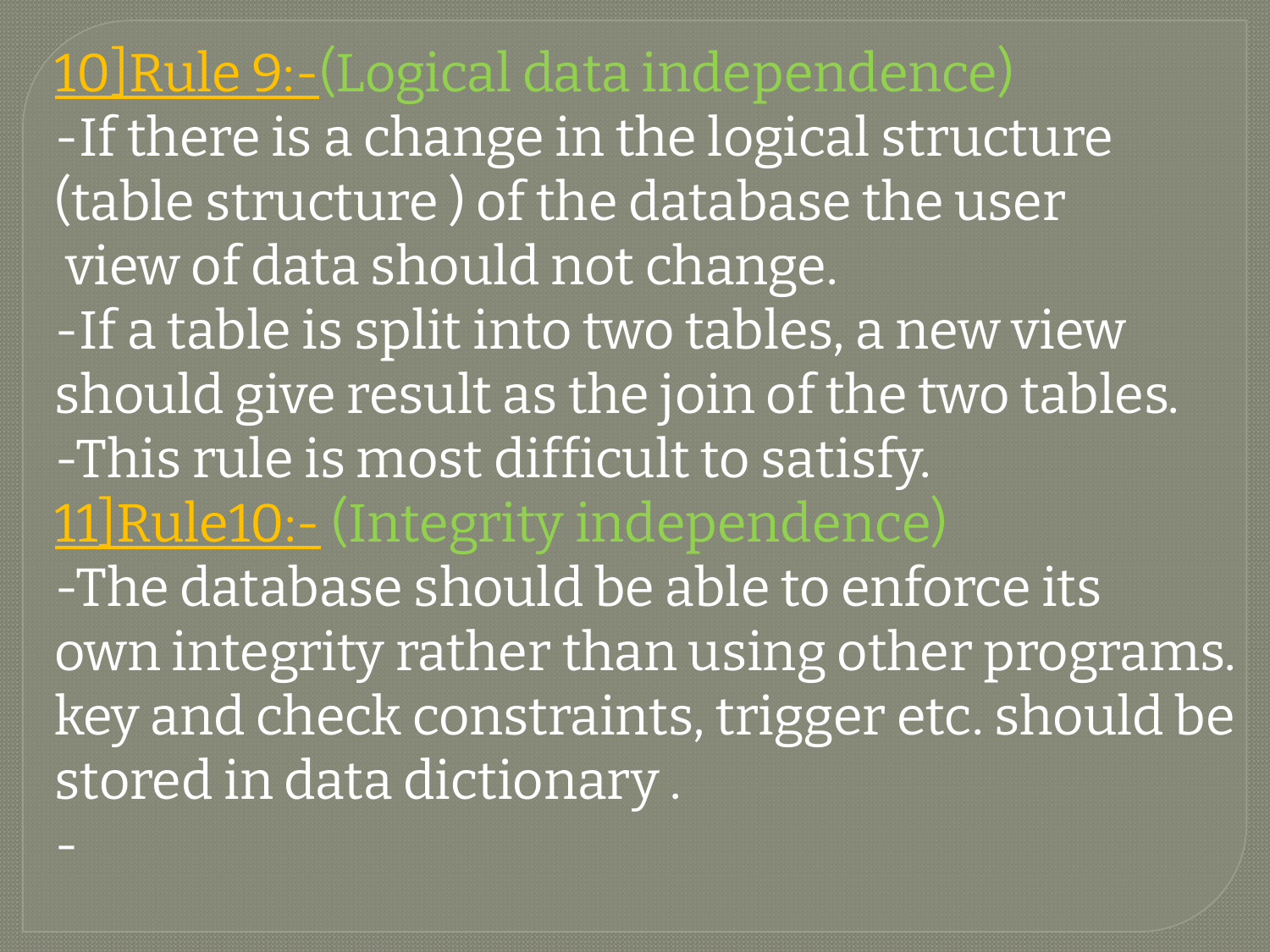

10]Rule 9:-(Logical data independence)
-If there is a change in the logical structure
(table structure ) of the database the user
 view of data should not change.
-If a table is split into two tables, a new view
should give result as the join of the two tables.
-This rule is most difficult to satisfy.
11]Rule10:- (Integrity independence)
-The database should be able to enforce its
own integrity rather than using other programs.
key and check constraints, trigger etc. should be
stored in data dictionary .
-